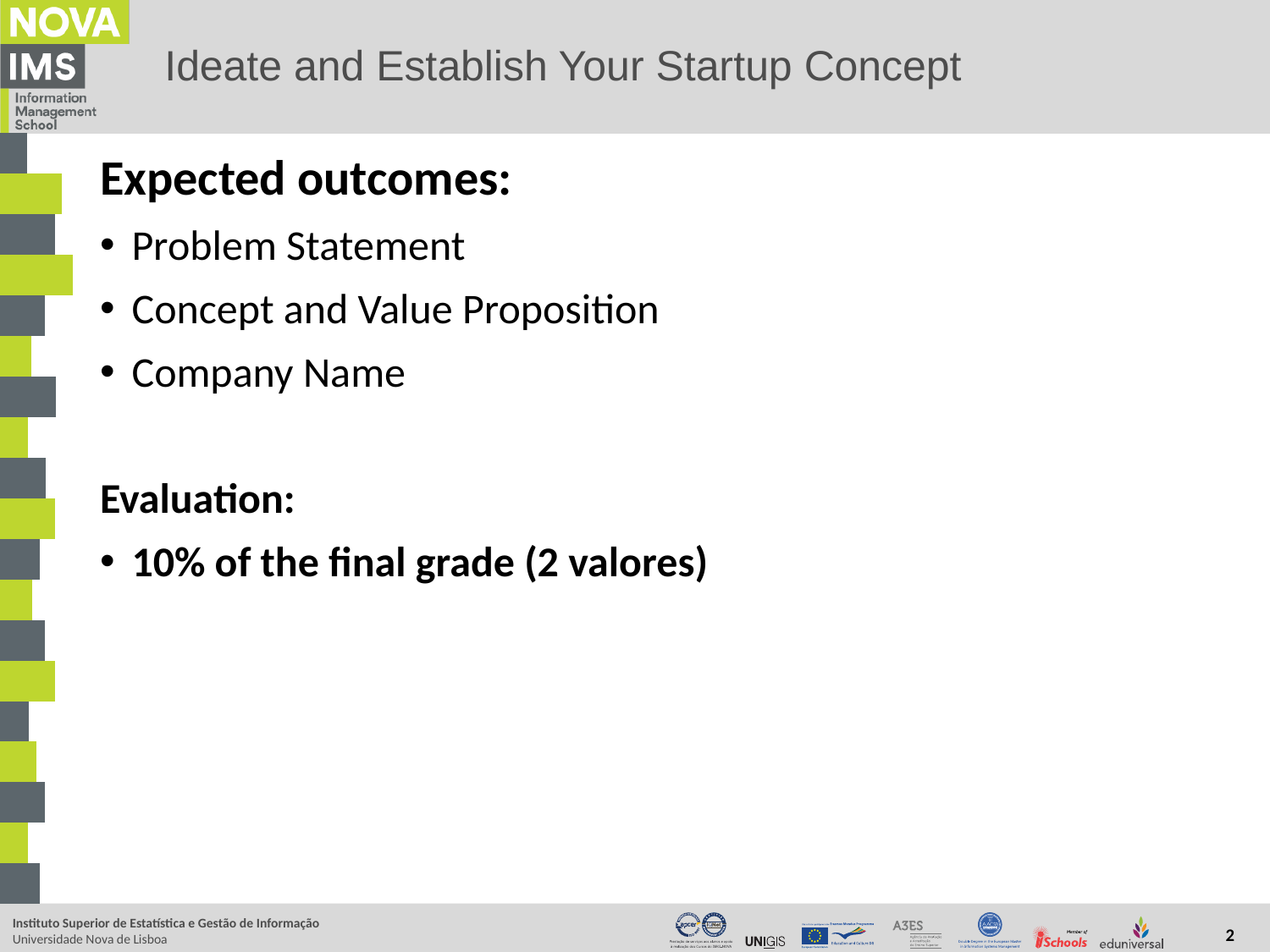

# Ideate and Establish Your Startup Concept
Expected outcomes:
Problem Statement
Concept and Value Proposition
Company Name

Evaluation:
10% of the final grade (2 valores)
2